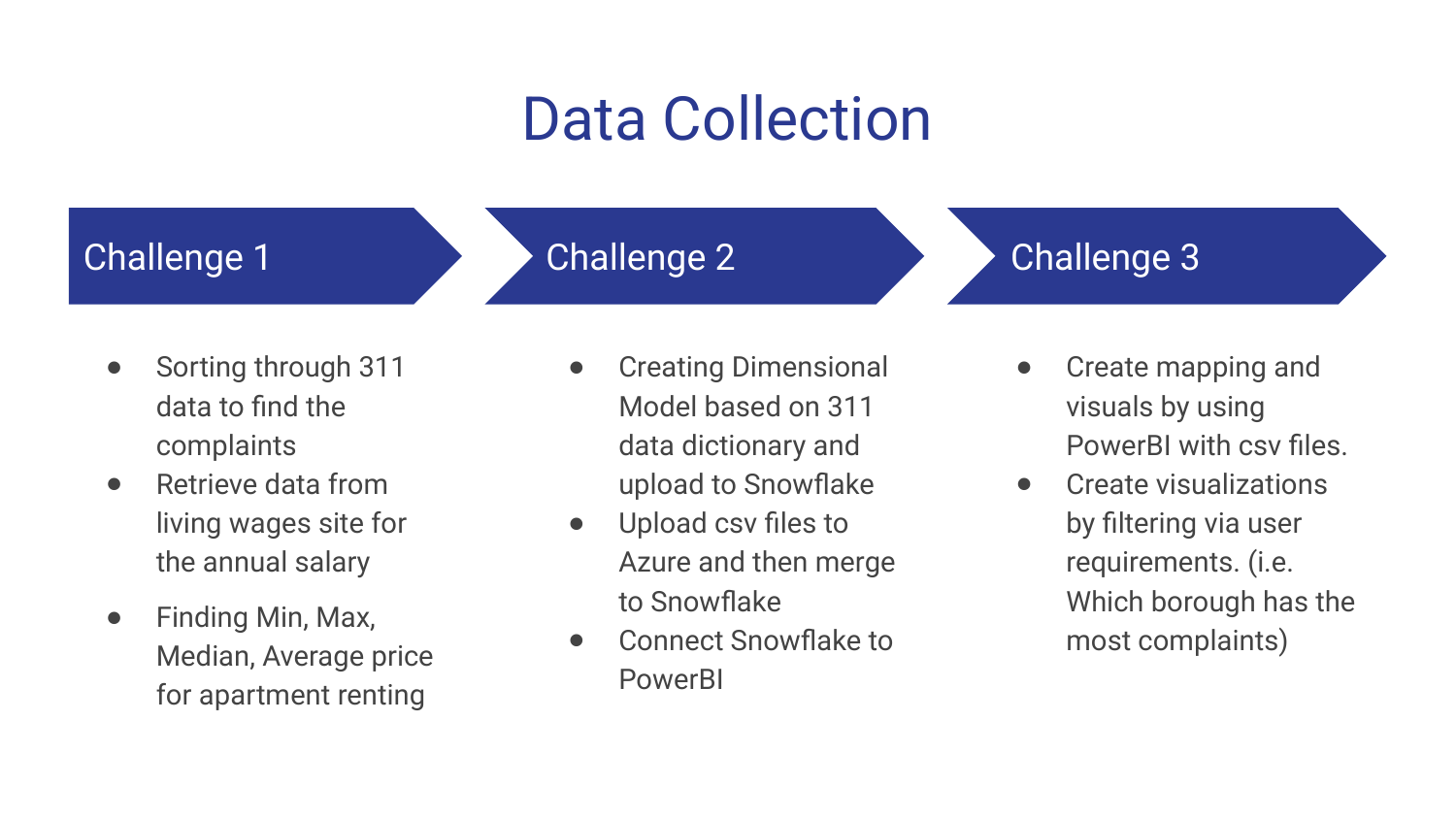

# Data Collection

Challenge 1
Challenge 2
Challenge 3
Sorting through 311 data to find the complaints
Retrieve data from living wages site for the annual salary
Finding Min, Max, Median, Average price for apartment renting
Creating Dimensional Model based on 311 data dictionary and upload to Snowflake
Upload csv files to Azure and then merge to Snowflake
Connect Snowflake to PowerBI
Create mapping and visuals by using PowerBI with csv files.
Create visualizations by filtering via user requirements. (i.e. Which borough has the most complaints)